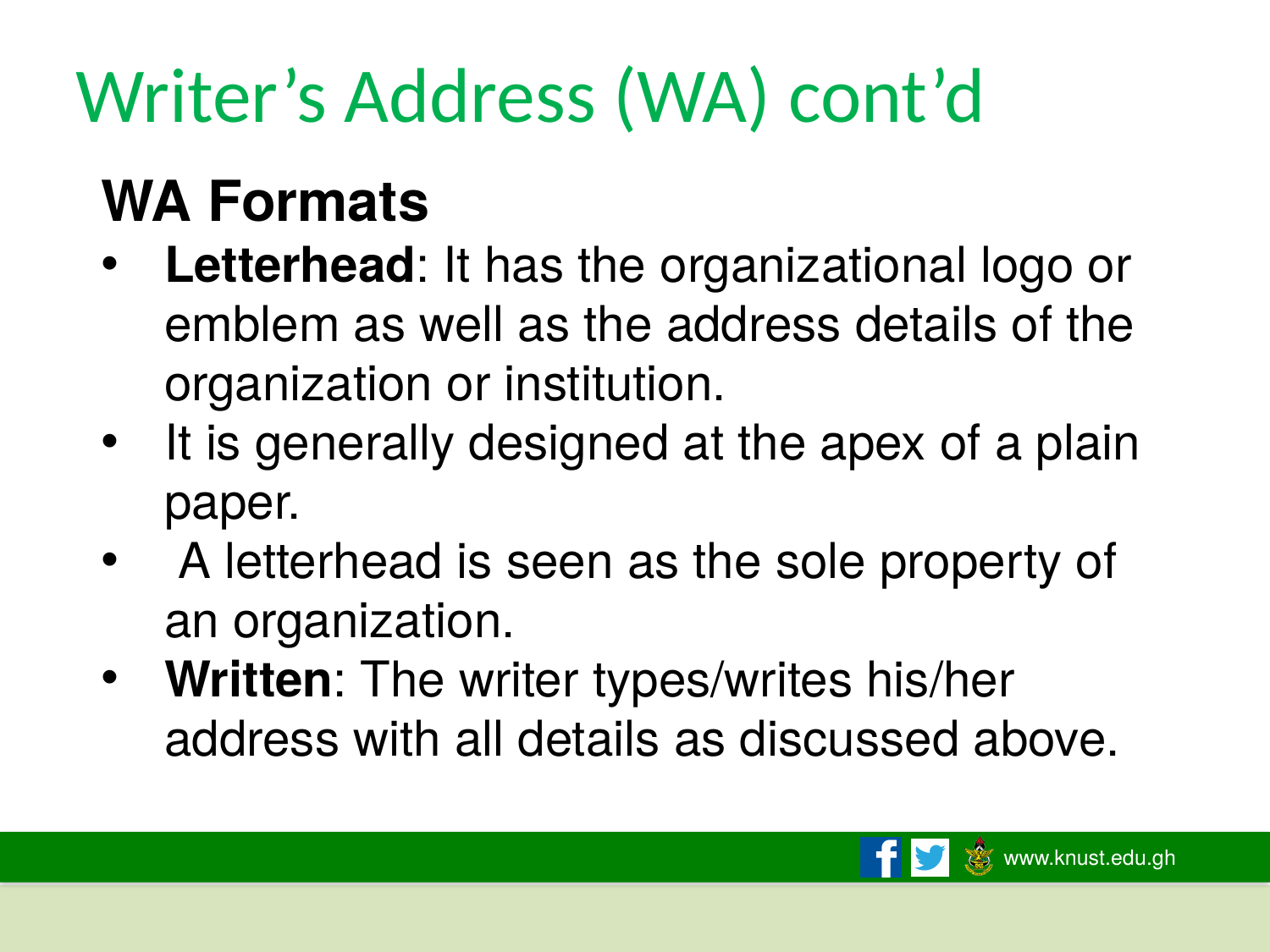

# Writer’s Address (WA) cont’d
WA Formats
Letterhead: It has the organizational logo or emblem as well as the address details of the organization or institution.
It is generally designed at the apex of a plain paper.
 A letterhead is seen as the sole property of an organization.
Written: The writer types/writes his/her address with all details as discussed above.